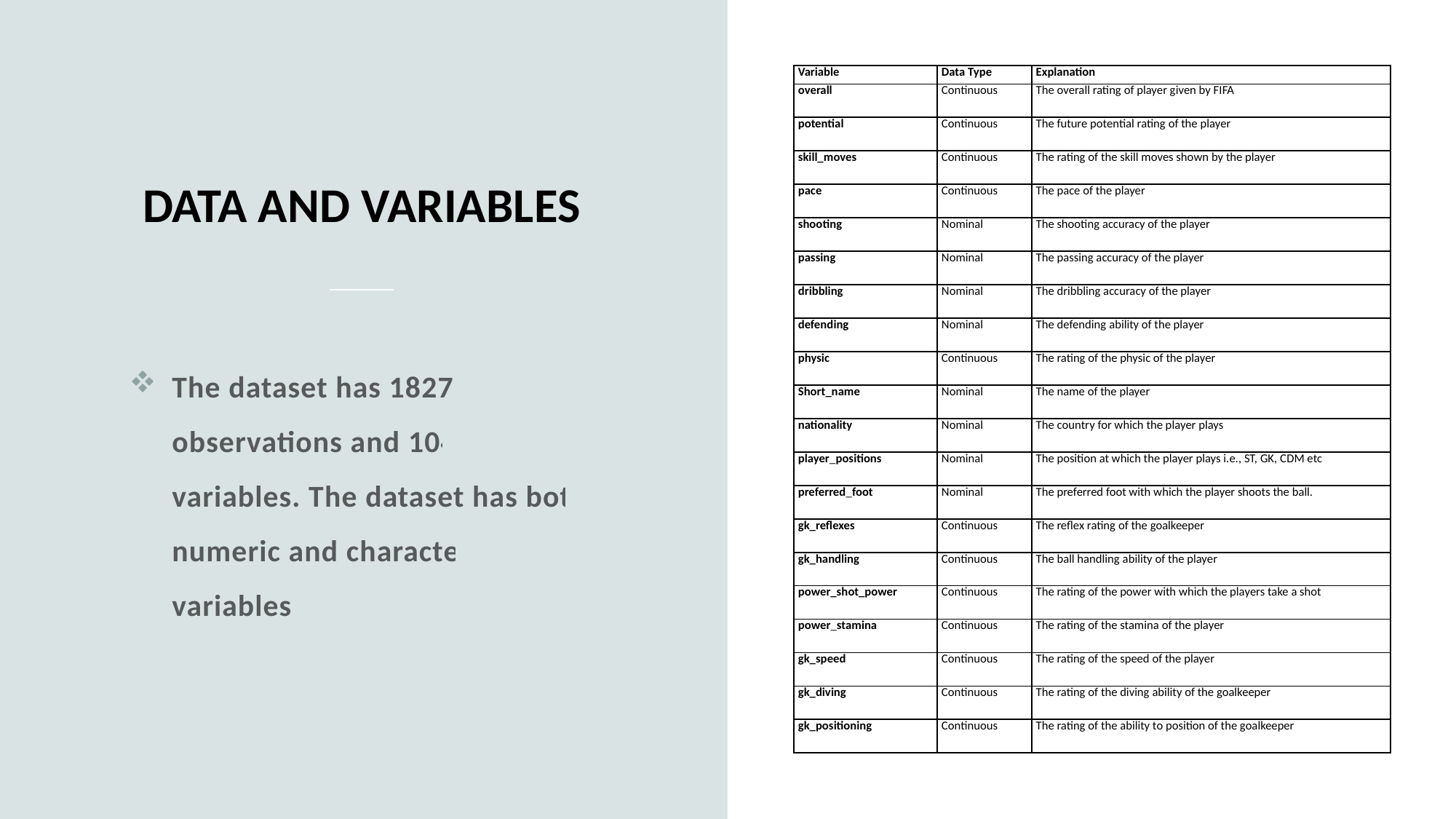

# Data and Variables
| Variable | Data Type | Explanation |
| --- | --- | --- |
| overall | Continuous | The overall rating of player given by FIFA |
| potential | Continuous | The future potential rating of the player |
| skill\_moves | Continuous | The rating of the skill moves shown by the player |
| pace | Continuous | The pace of the player |
| shooting | Nominal | The shooting accuracy of the player |
| passing | Nominal | The passing accuracy of the player |
| dribbling | Nominal | The dribbling accuracy of the player |
| defending | Nominal | The defending ability of the player |
| physic | Continuous | The rating of the physic of the player |
| Short\_name | Nominal | The name of the player |
| nationality | Nominal | The country for which the player plays |
| player\_positions | Nominal | The position at which the player plays i.e., ST, GK, CDM etc |
| preferred\_foot | Nominal | The preferred foot with which the player shoots the ball. |
| gk\_reflexes | Continuous | The reflex rating of the goalkeeper |
| gk\_handling | Continuous | The ball handling ability of the player |
| power\_shot\_power | Continuous | The rating of the power with which the players take a shot |
| power\_stamina | Continuous | The rating of the stamina of the player |
| gk\_speed | Continuous | The rating of the speed of the player |
| gk\_diving | Continuous | The rating of the diving ability of the goalkeeper |
| gk\_positioning | Continuous | The rating of the ability to position of the goalkeeper |
The dataset has 18278 observations and 104 variables. The dataset has both numeric and character variables.